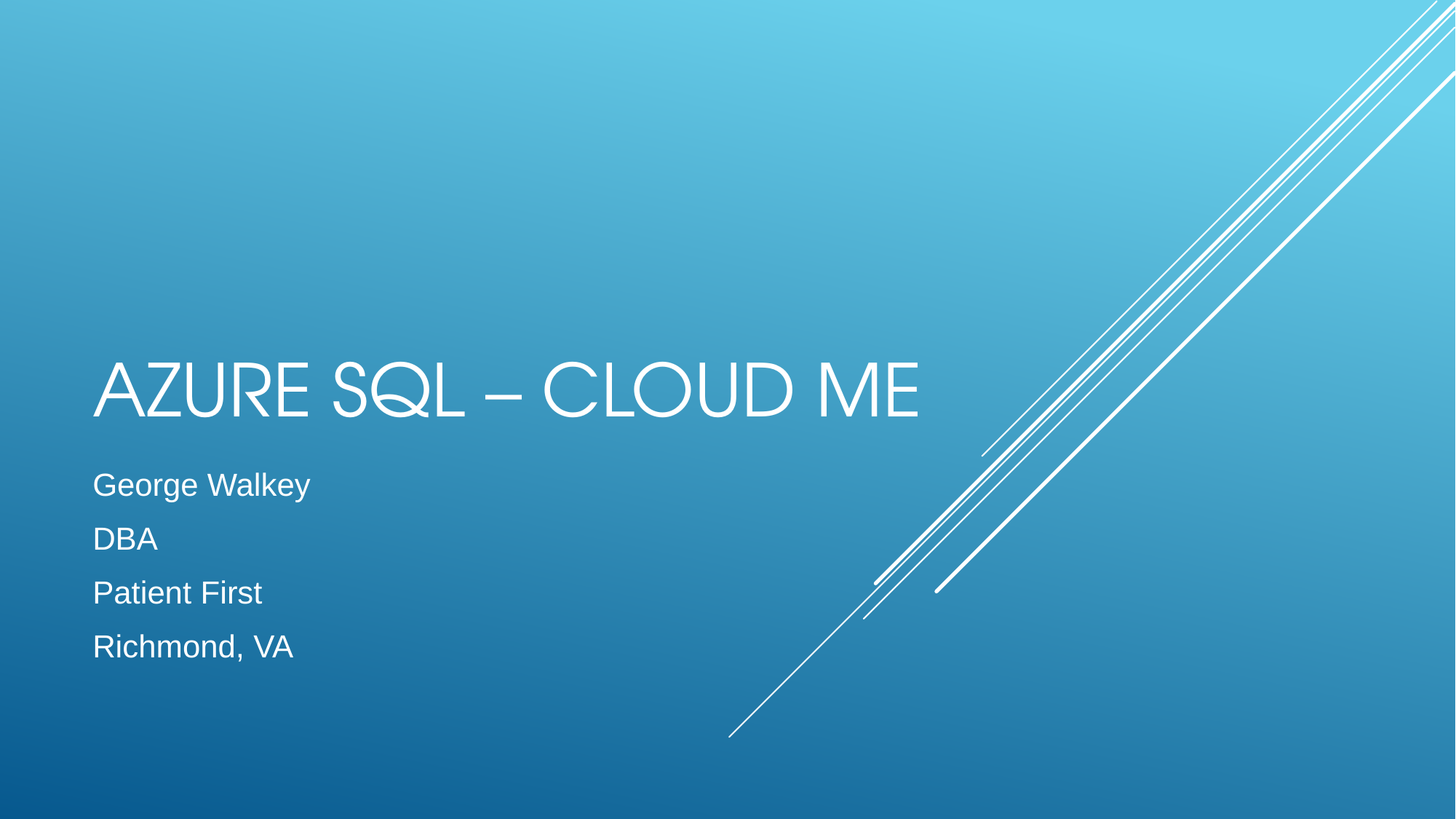

# Azure SQL – Cloud me
George Walkey
DBA
Patient First
Richmond, VA